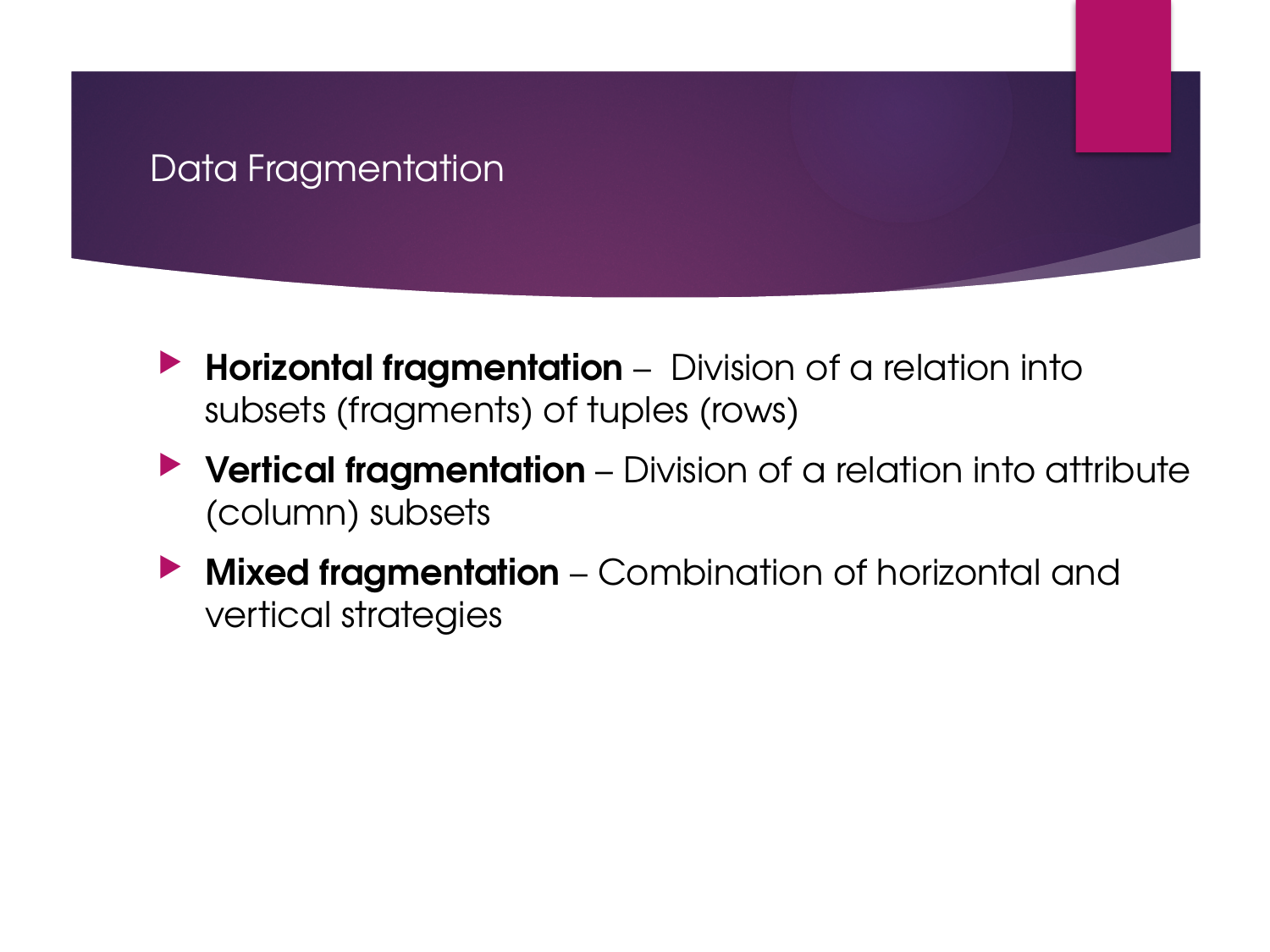

# Data Fragmentation
Horizontal fragmentation –  Division of a relation into subsets (fragments) of tuples (rows)
Vertical fragmentation – Division of a relation into attribute (column) subsets
Mixed fragmentation – Combination of horizontal and vertical strategies

36